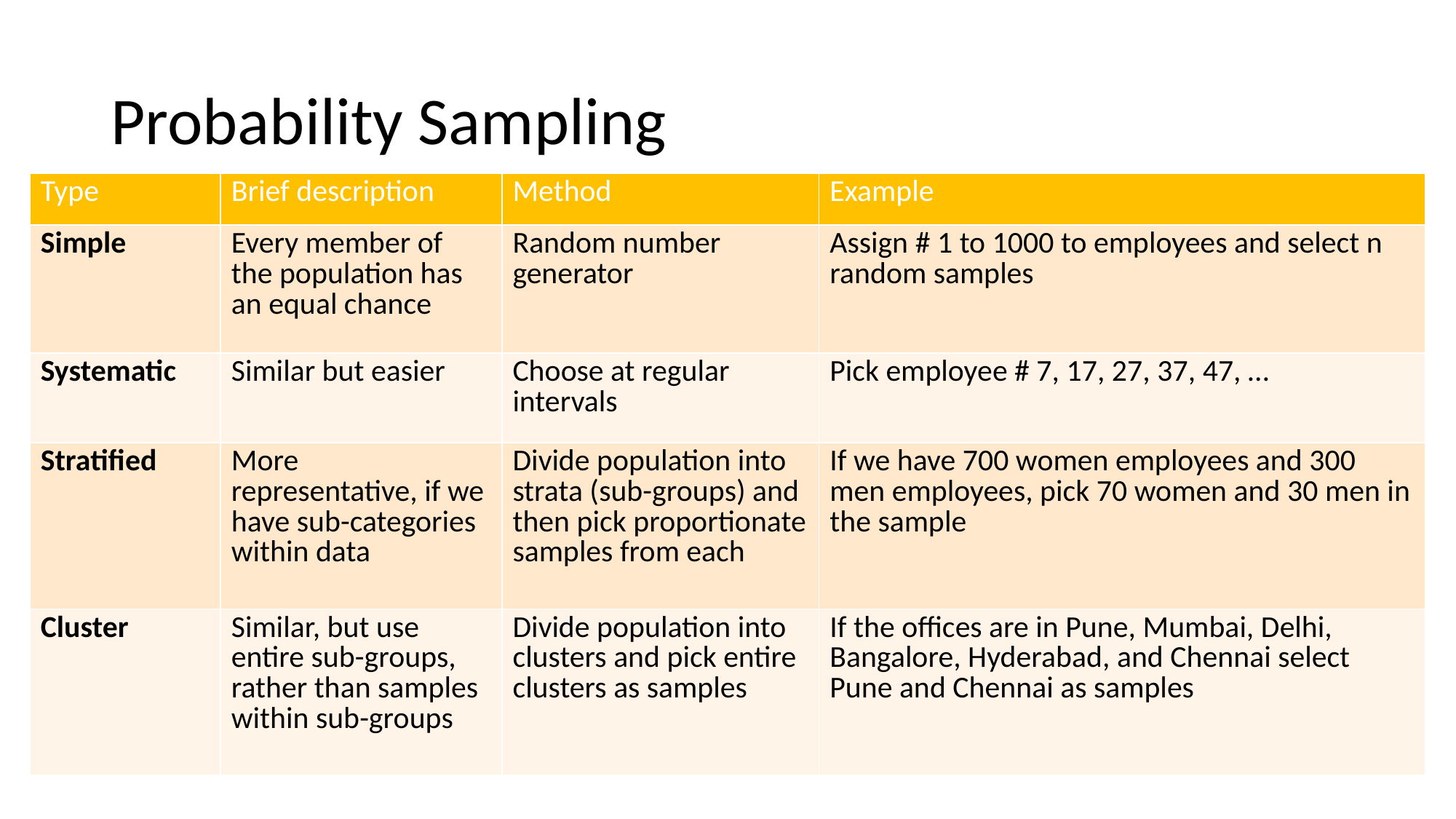

# Probability Sampling
| Type | Brief description | Method | Example |
| --- | --- | --- | --- |
| Simple | Every member of the population has an equal chance | Random number generator | Assign # 1 to 1000 to employees and select n random samples |
| Systematic | Similar but easier | Choose at regular intervals | Pick employee # 7, 17, 27, 37, 47, … |
| Stratified | More representative, if we have sub-categories within data | Divide population into strata (sub-groups) and then pick proportionate samples from each | If we have 700 women employees and 300 men employees, pick 70 women and 30 men in the sample |
| Cluster | Similar, but use entire sub-groups, rather than samples within sub-groups | Divide population into clusters and pick entire clusters as samples | If the offices are in Pune, Mumbai, Delhi, Bangalore, Hyderabad, and Chennai select Pune and Chennai as samples |